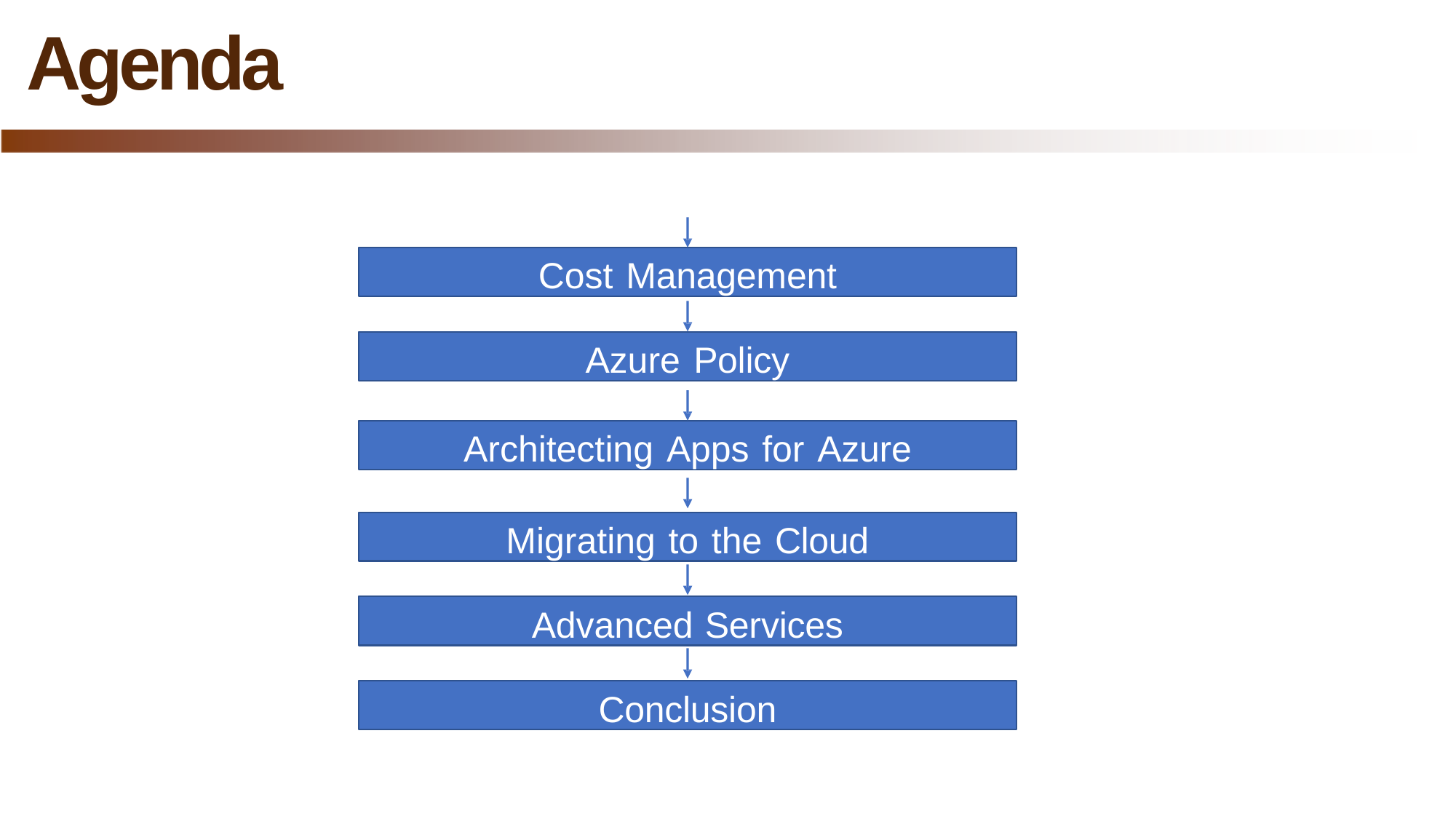

# Agenda

Cost Management

Azure Policy

Architecting Apps for Azure

Migrating to the Cloud

Advanced Services

Conclusion